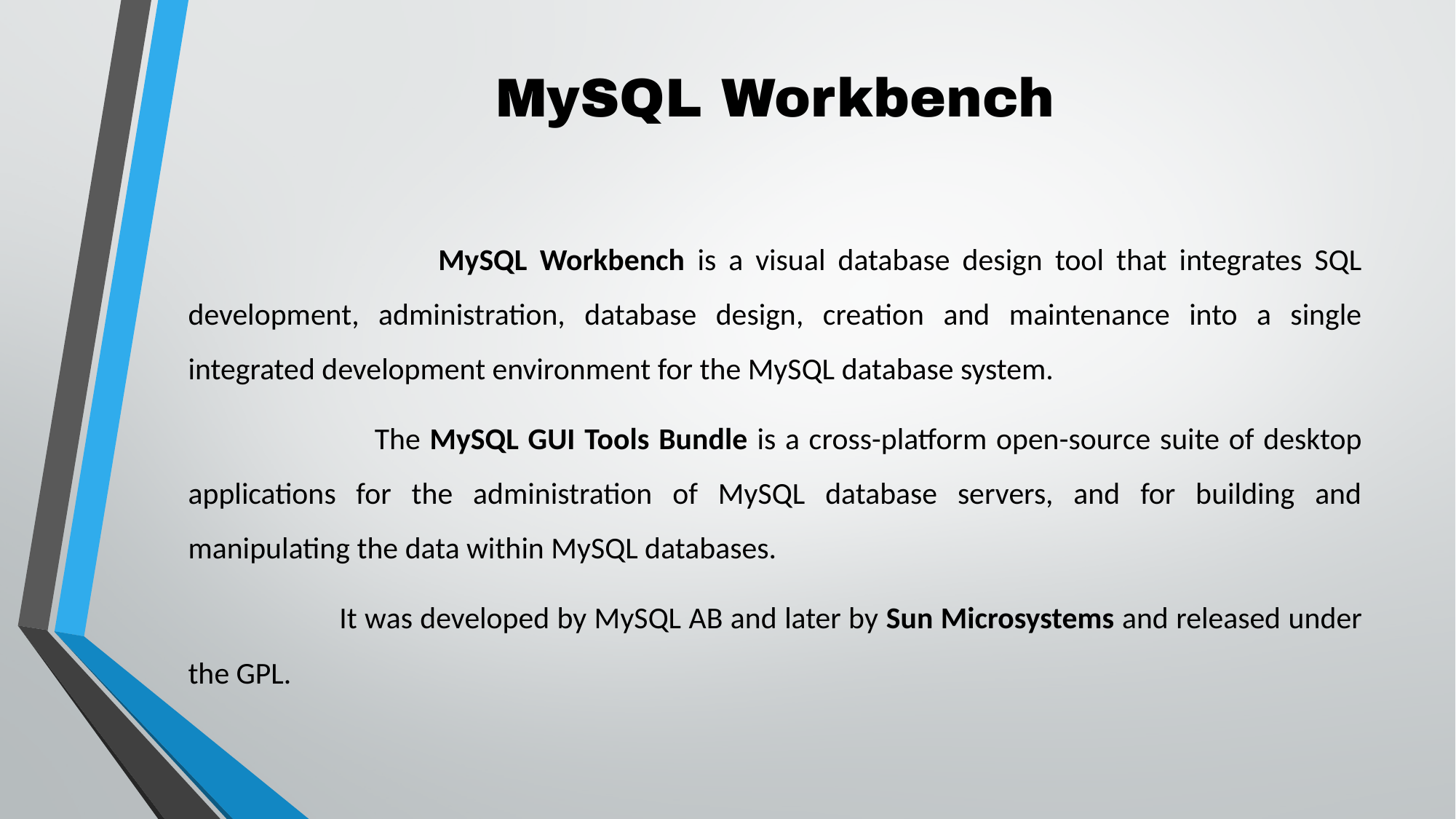

# MySQL Workbench
                    MySQL Workbench is a visual database design tool that integrates SQL development, administration, database design, creation and maintenance into a single integrated development environment for the MySQL database system.
                    The MySQL GUI Tools Bundle is a cross-platform open-source suite of desktop applications for the administration of MySQL database servers, and for building and manipulating the data within MySQL databases.
                    It was developed by MySQL AB and later by Sun Microsystems and released under the GPL.